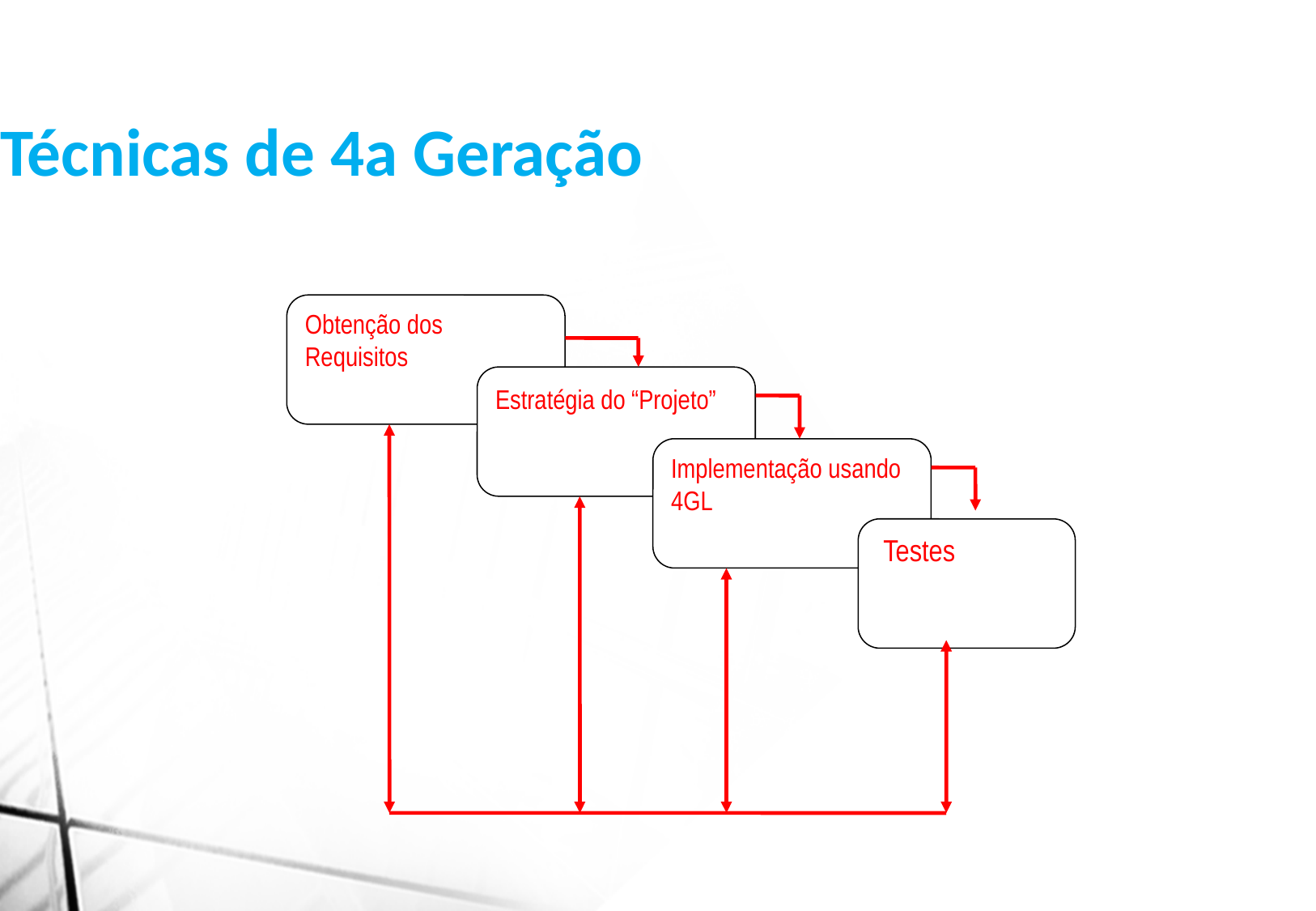

Técnicas de 4a Geração
Obtenção dos Requisitos

Estratégia do “Projeto”

Implementação usando 4GL

 Testes